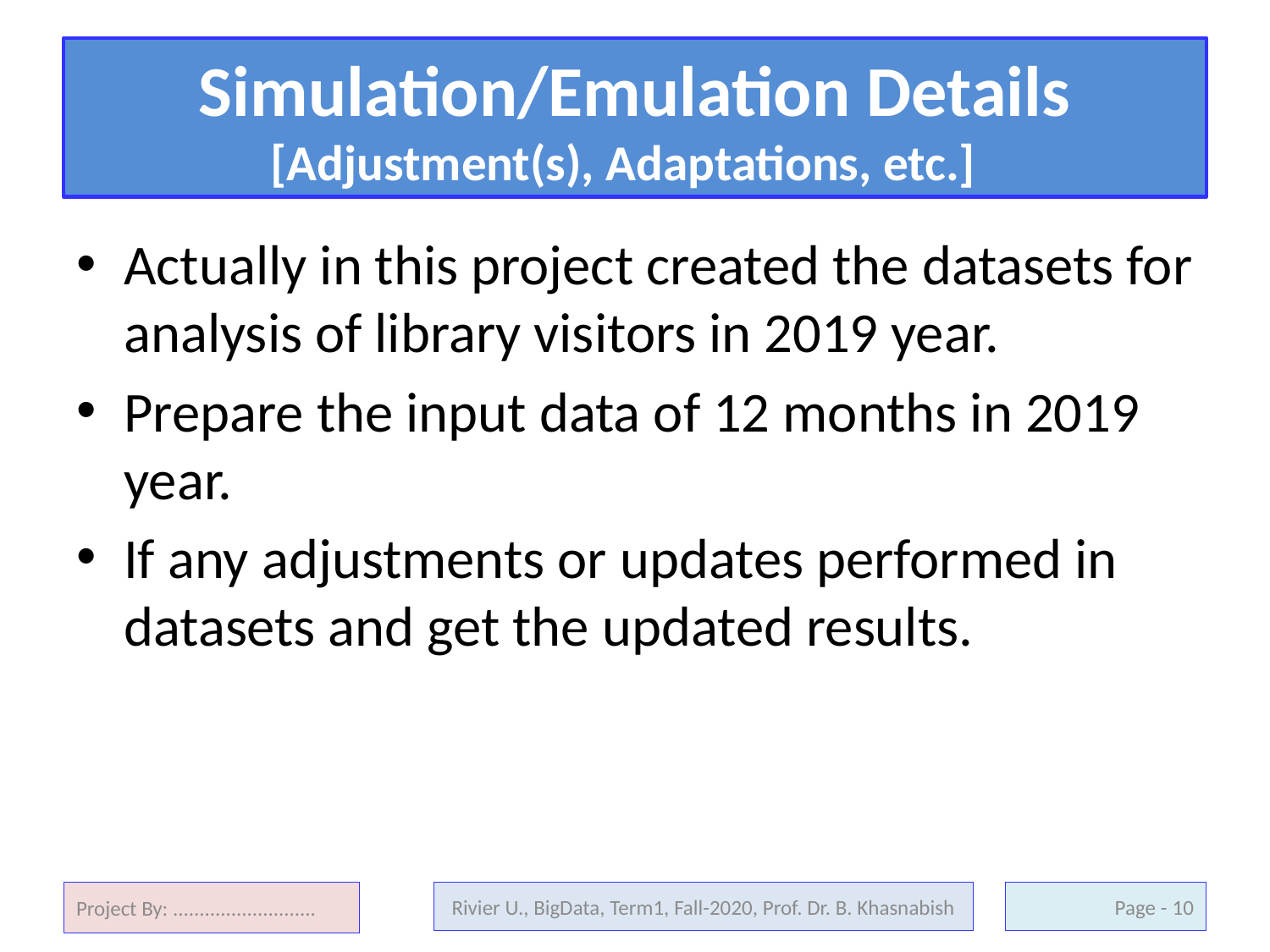

# Simulation/Emulation Details [Adjustment(s), Adaptations, etc.]
Actually in this project created the datasets for analysis of library visitors in 2019 year.
Prepare the input data of 12 months in 2019 year.
If any adjustments or updates performed in datasets and get the updated results.
Project By: ...........................
Rivier U., BigData, Term1, Fall-2020, Prof. Dr. B. Khasnabish
10